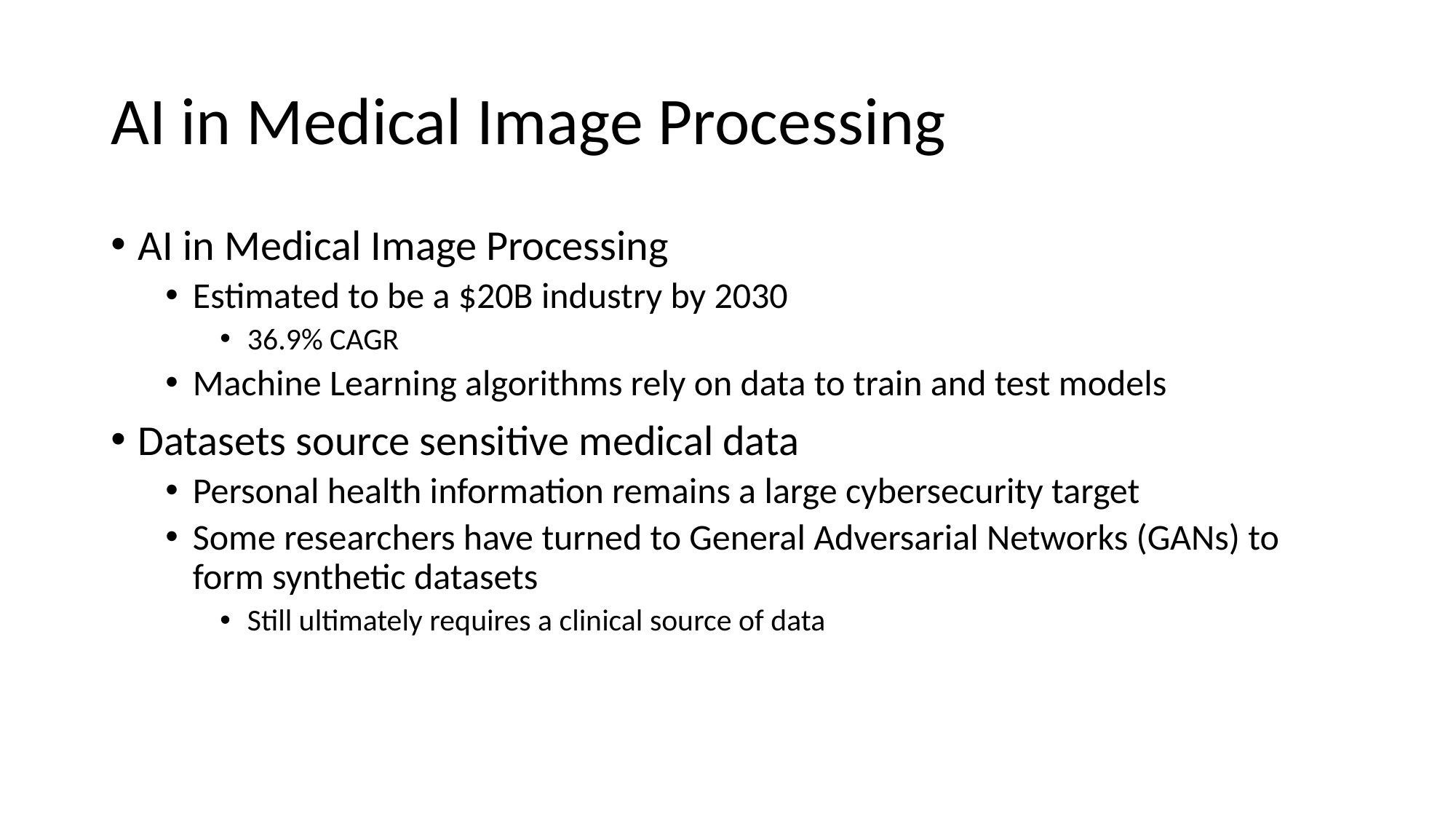

# AI in Medical Image Processing
AI in Medical Image Processing
Estimated to be a $20B industry by 2030
36.9% CAGR
Machine Learning algorithms rely on data to train and test models
Datasets source sensitive medical data
Personal health information remains a large cybersecurity target
Some researchers have turned to General Adversarial Networks (GANs) to form synthetic datasets
Still ultimately requires a clinical source of data